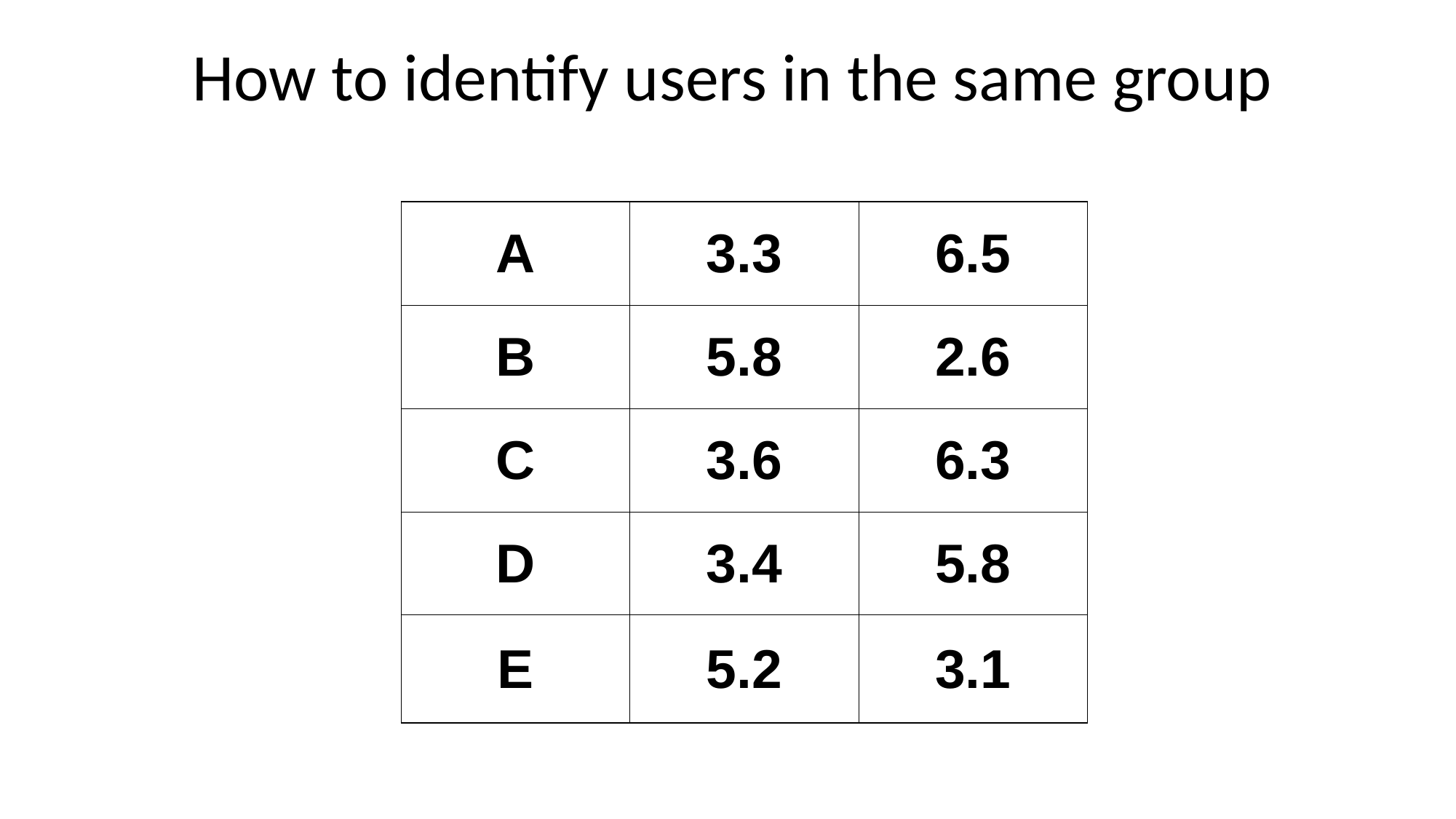

# How to identify users in the same group
| A | 3.3 | 6.5 |
| --- | --- | --- |
| B | 5.8 | 2.6 |
| C | 3.6 | 6.3 |
| D | 3.4 | 5.8 |
| E | 5.2 | 3.1 |